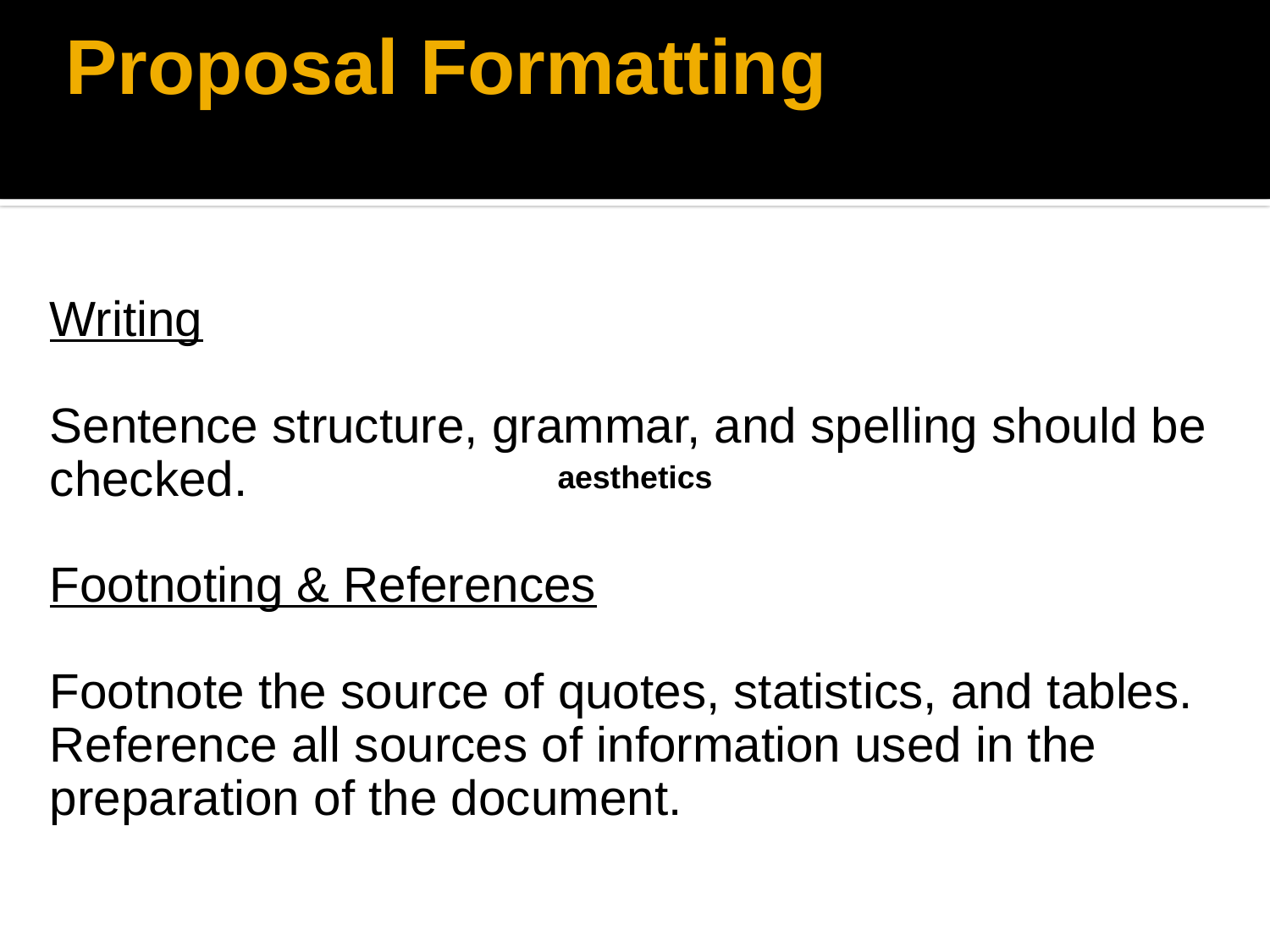

# Proposal Formatting

Writing

Sentence structure, grammar, and spelling should be checked.

Footnoting & References
Footnote the source of quotes, statistics, and tables.  Reference all sources of information used in the
preparation of the document.

aesthetics